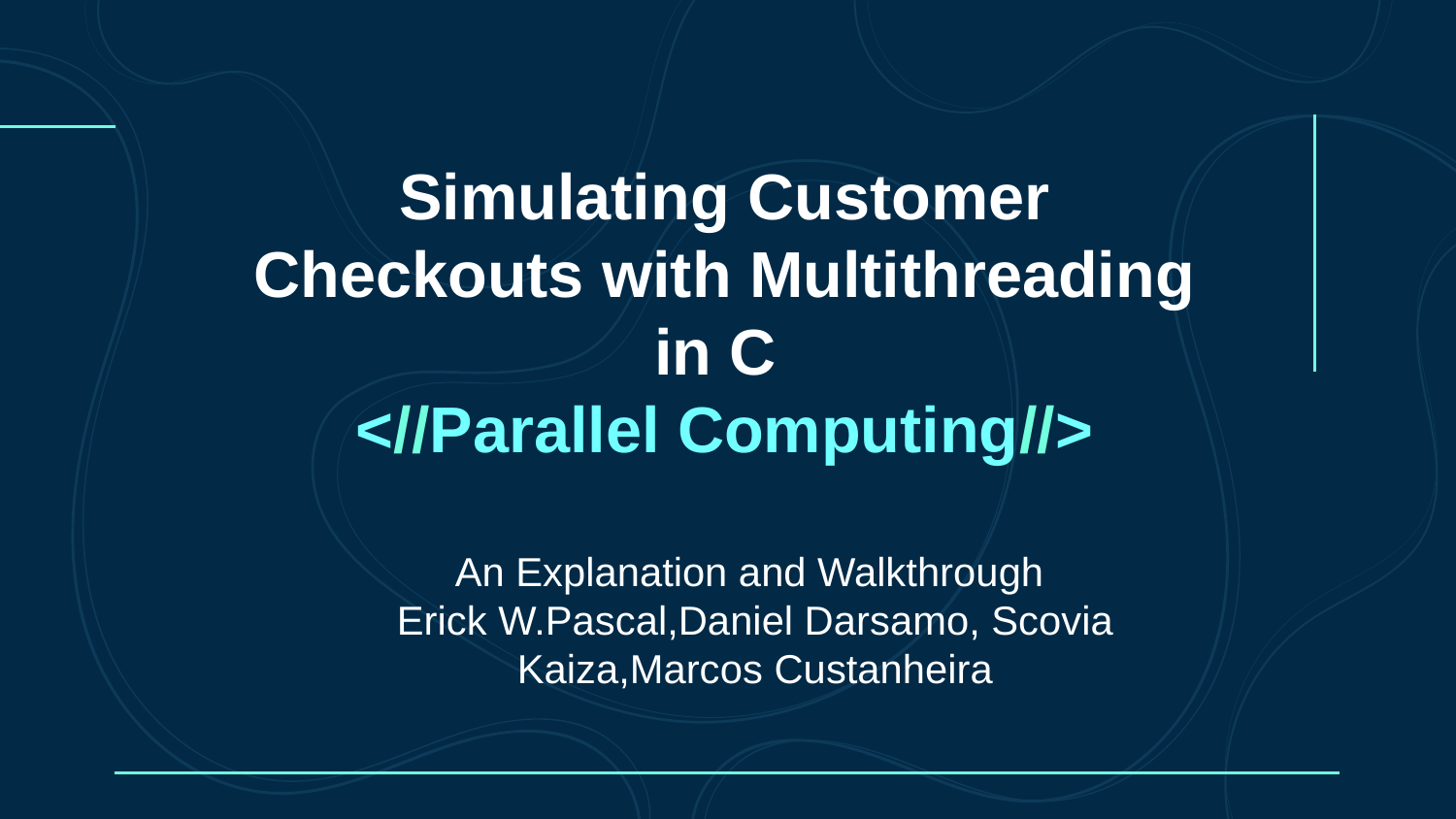

# Simulating Customer Checkouts with Multithreading in C <//Parallel Computing//>
An Explanation and Walkthrough
Erick W.Pascal,Daniel Darsamo, Scovia Kaiza,Marcos Custanheira